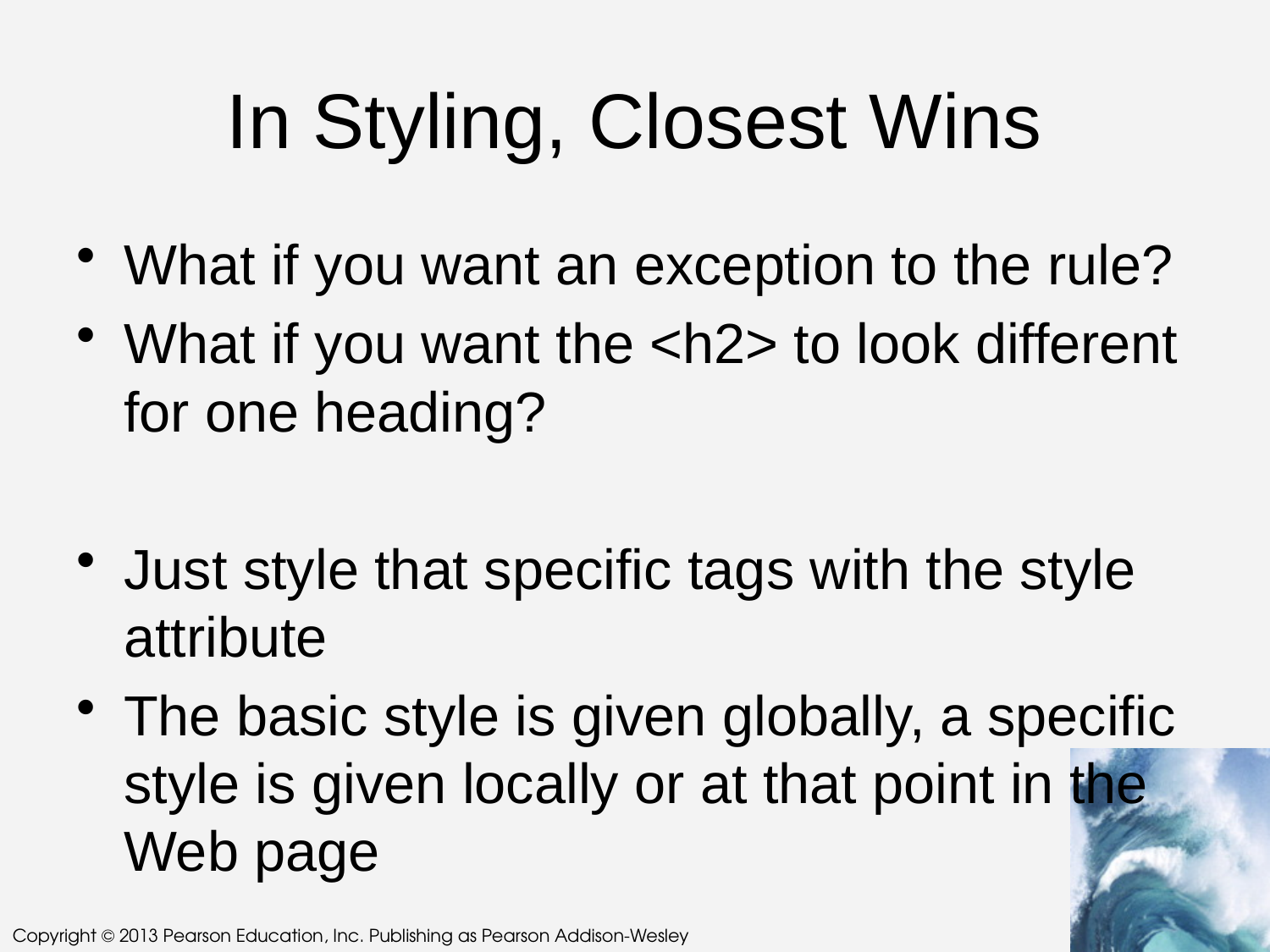

# In Styling, Closest Wins
What if you want an exception to the rule?
What if you want the <h2> to look different for one heading?

Just style that specific tags with the style attribute
The basic style is given globally, a specific style is given locally or at that point in the Web page